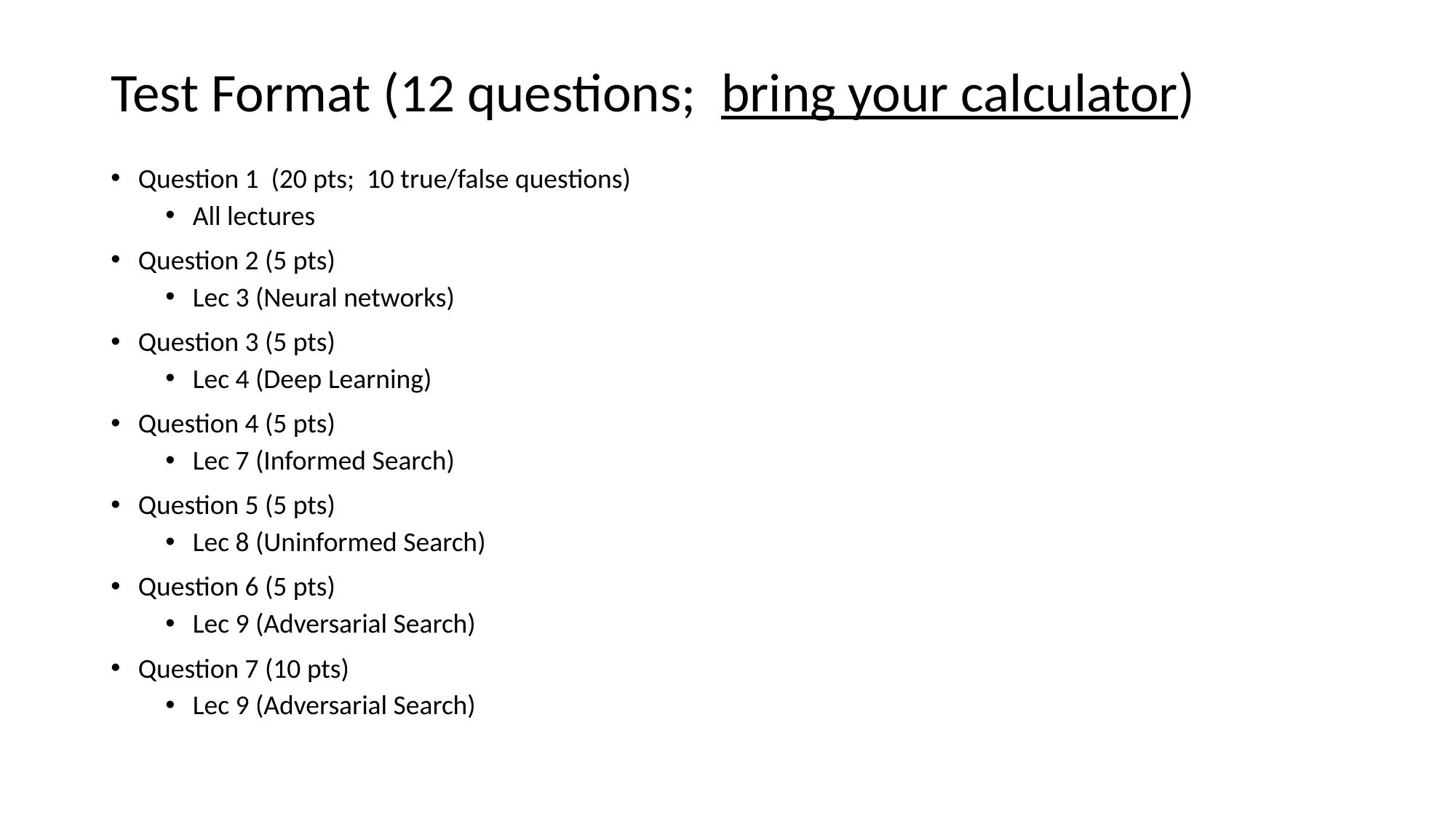

# Test Format (12 questions;  bring your calculator)
Question 1  (20 pts;  10 true/false questions)
All lectures
Question 2 (5 pts)
Lec 3 (Neural networks)
Question 3 (5 pts)
Lec 4 (Deep Learning)
Question 4 (5 pts)
Lec 7 (Informed Search)
Question 5 (5 pts)
Lec 8 (Uninformed Search)
Question 6 (5 pts)
Lec 9 (Adversarial Search)
Question 7 (10 pts)
Lec 9 (Adversarial Search)